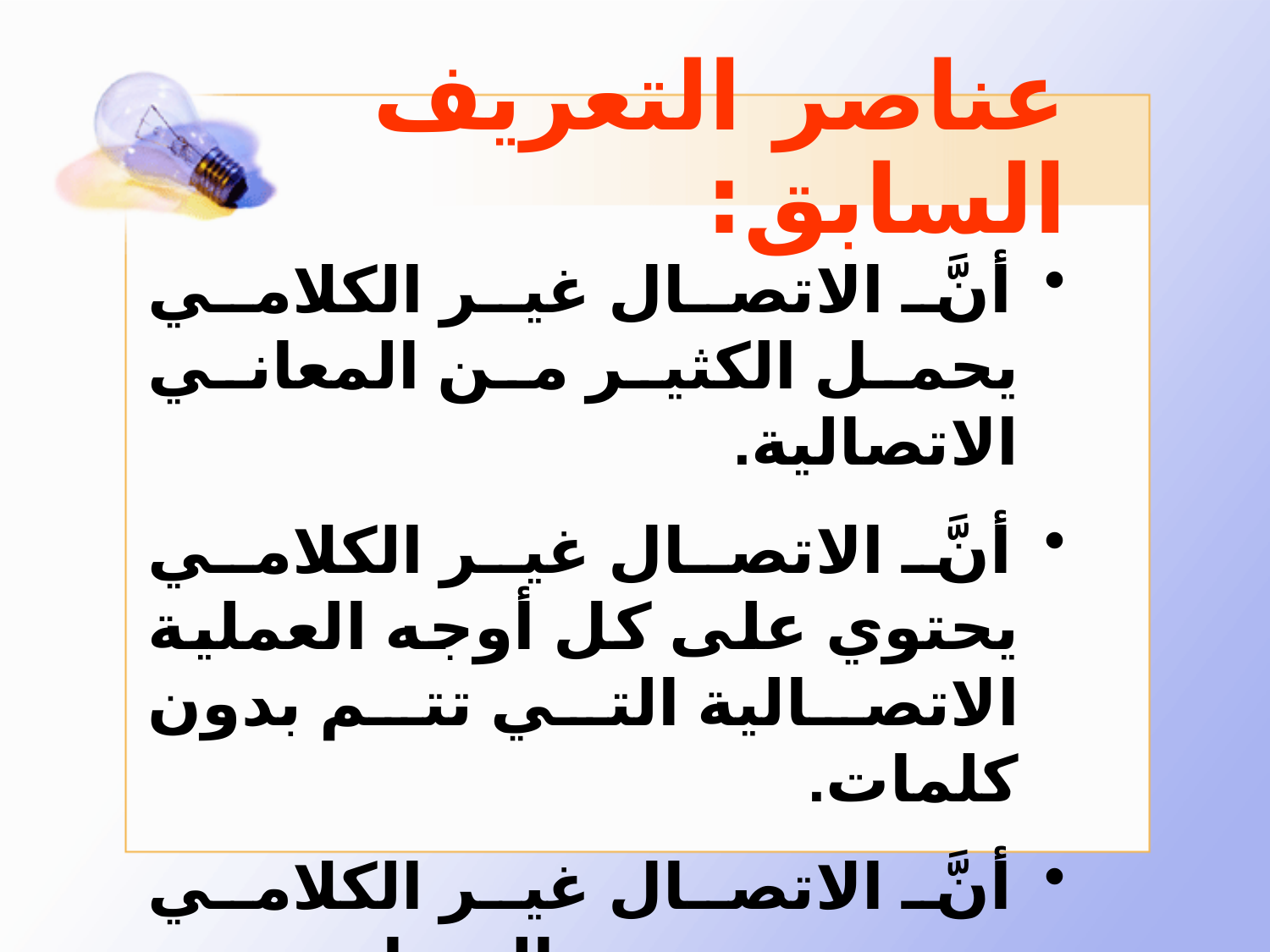

# عناصر التعريف السابق:
أنَّ الاتصال غير الكلامي يحمل الكثير من المعاني الاتصالية.
أنَّ الاتصال غير الكلامي يحتوي على كل أوجه العملية الاتصالية التي تتم بدون كلمات.
أنَّ الاتصال غير الكلامي محدد ضمن المنظومة الإنسانية فقط.